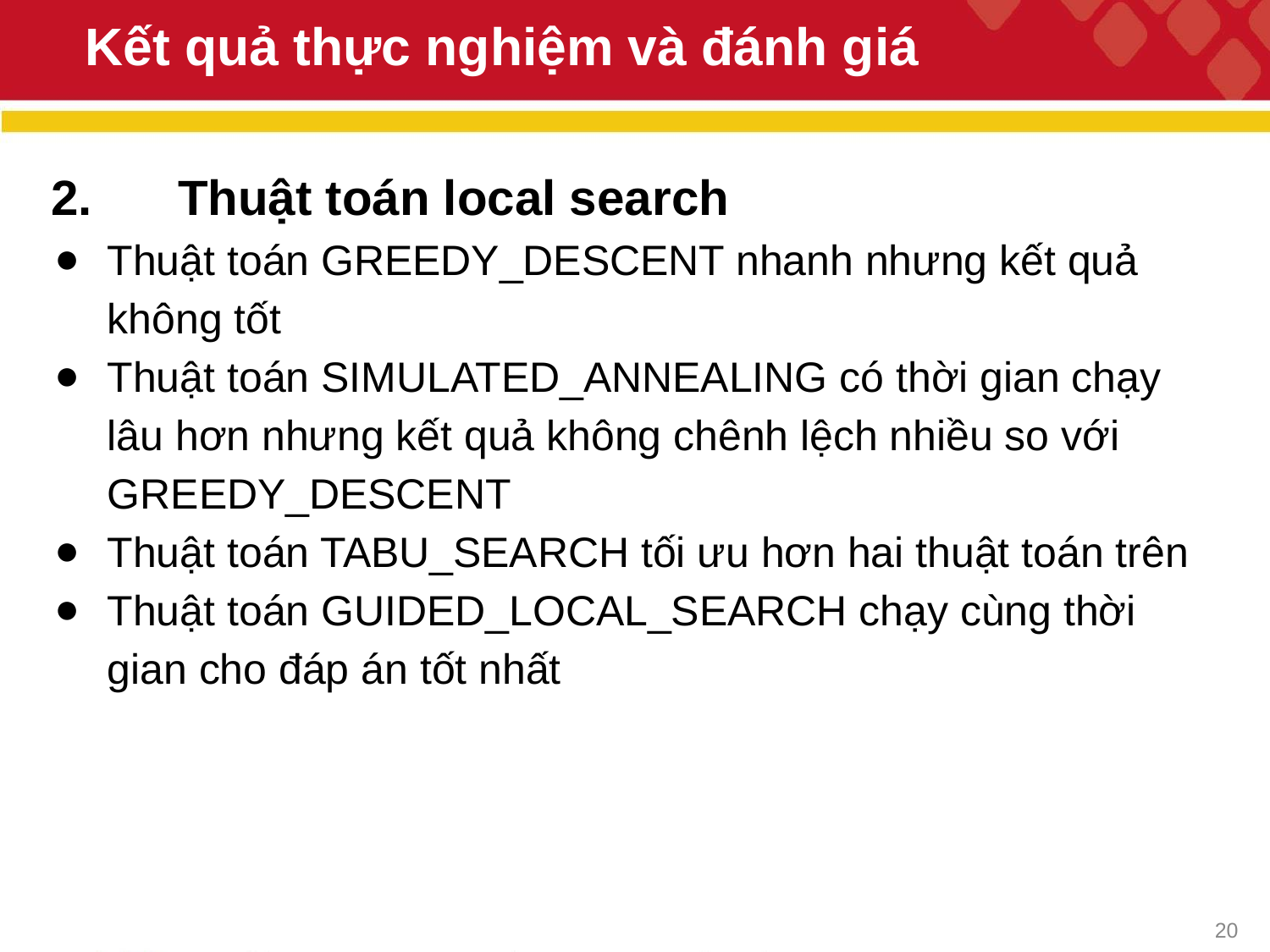

# Kết quả thực nghiệm và đánh giá
2.	Thuật toán local search
Thuật toán GREEDY_DESCENT nhanh nhưng kết quả không tốt
Thuật toán SIMULATED_ANNEALING có thời gian chạy lâu hơn nhưng kết quả không chênh lệch nhiều so với GREEDY_DESCENT
Thuật toán TABU_SEARCH tối ưu hơn hai thuật toán trên
Thuật toán GUIDED_LOCAL_SEARCH chạy cùng thời gian cho đáp án tốt nhất

20